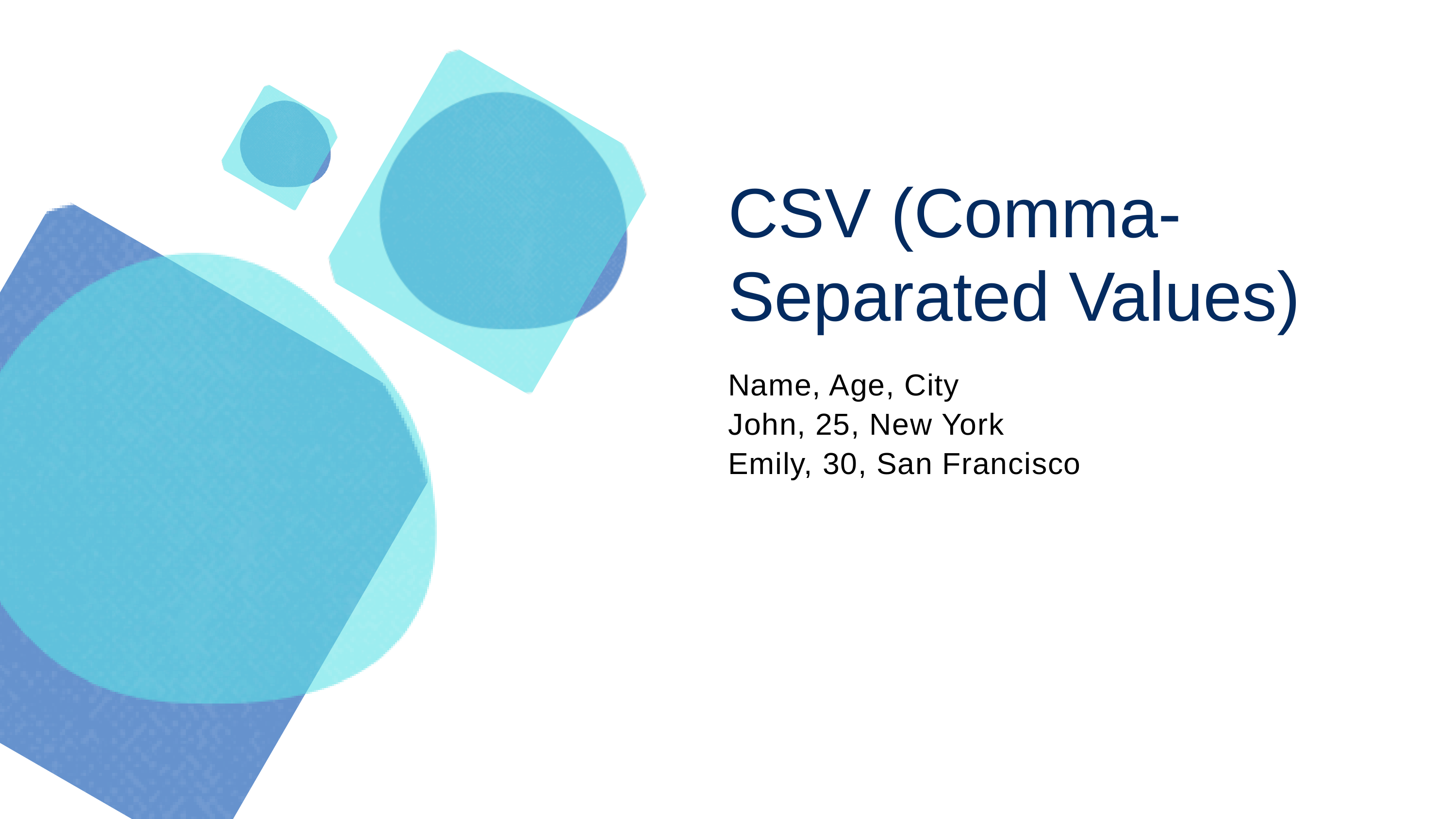

CSV (Comma-Separated Values)

Name, Age, City
John, 25, New York
Emily, 30, San Francisco